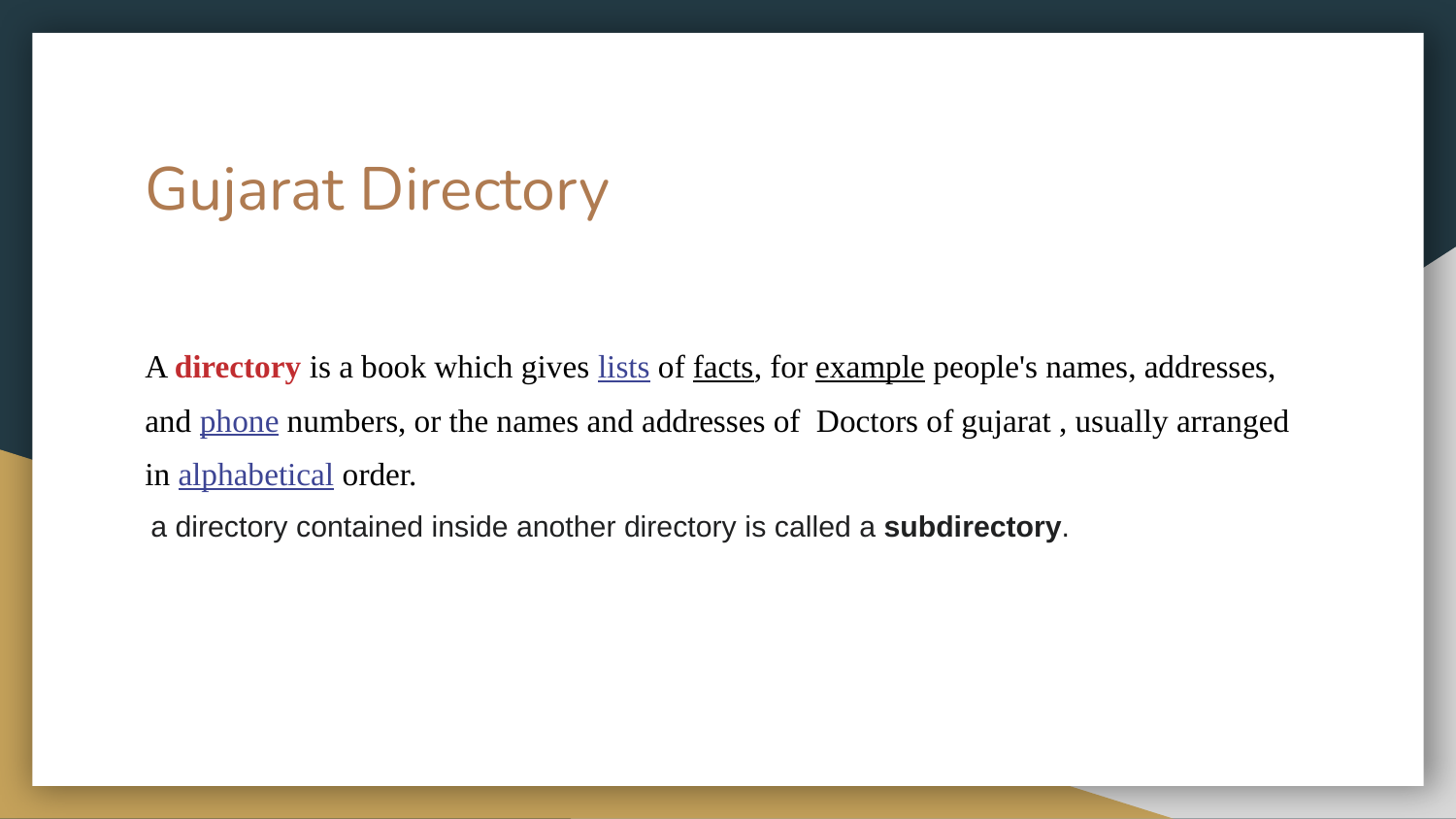

# Gujarat Directory
A directory is a book which gives lists of facts, for example people's names, addresses, and phone numbers, or the names and addresses of  Doctors of gujarat , usually arranged in alphabetical order.
 a directory contained inside another directory is called a subdirectory.